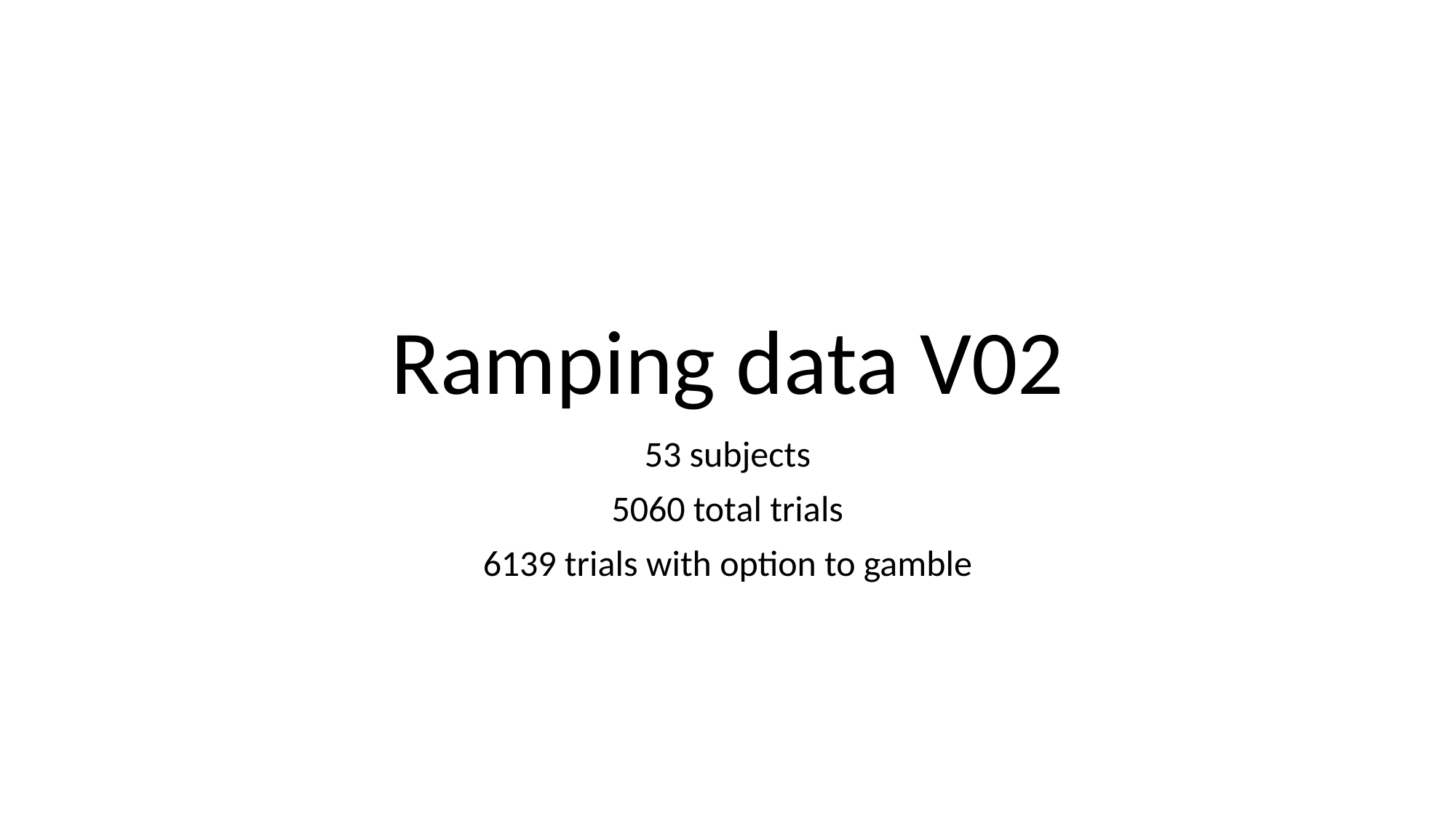

# Ramping data V02
53 subjects
5060 total trials
6139 trials with option to gamble